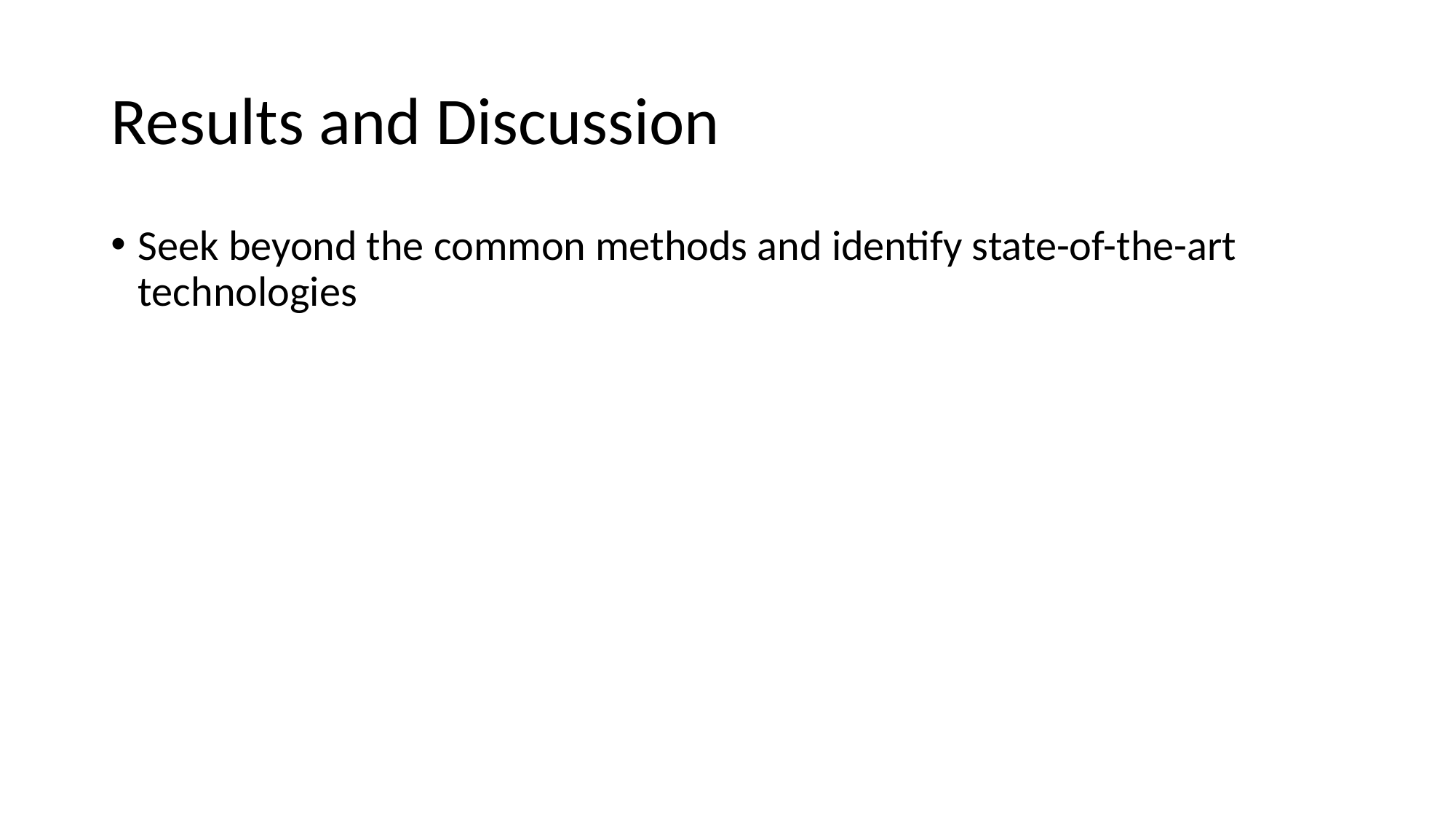

# Results and Discussion
Seek beyond the common methods and identify state-of-the-art technologies